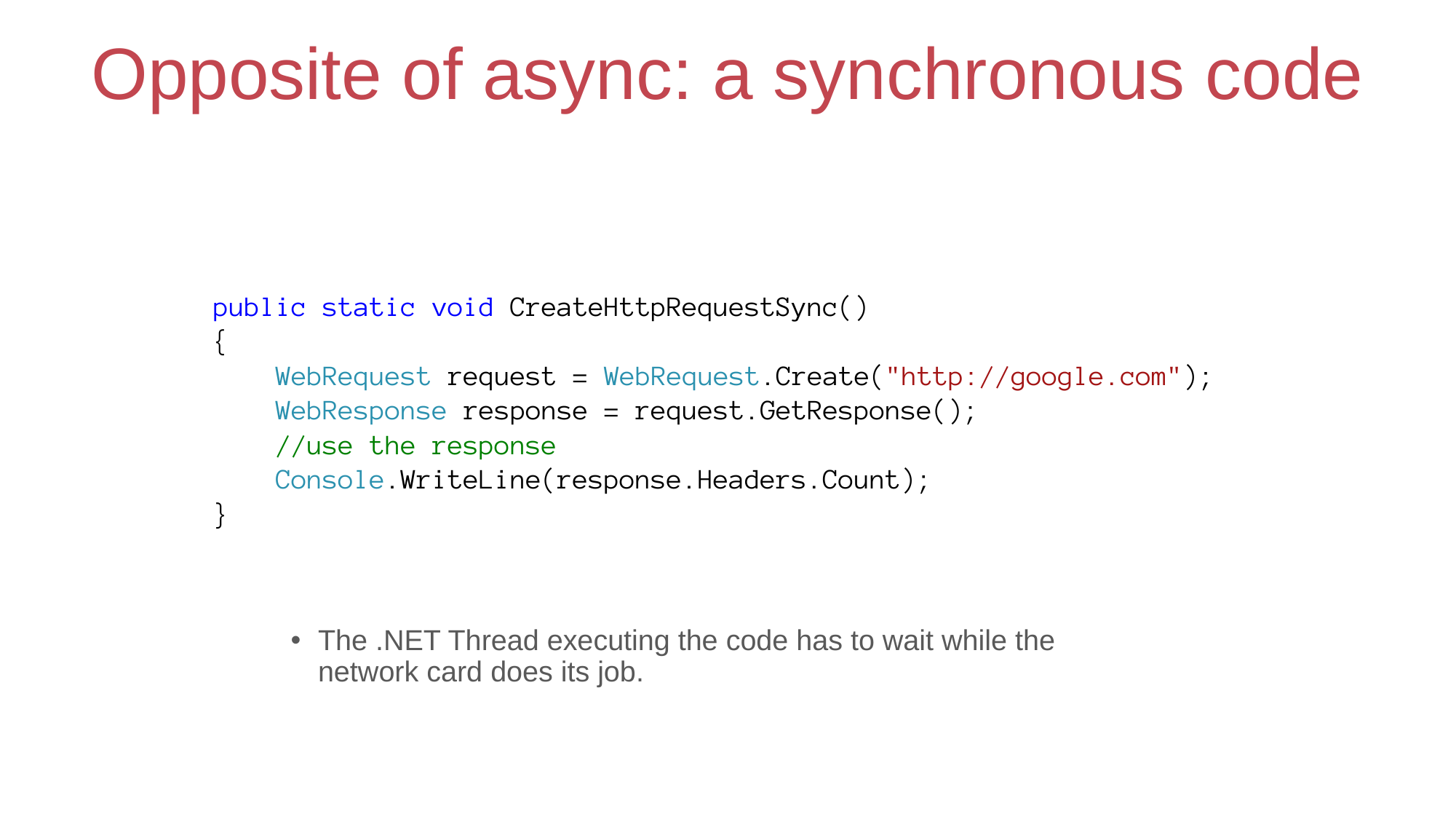

# Opposite of async: a synchronous code
public static void CreateHttpRequestSync()
{
    WebRequest request = WebRequest.Create("http://google.com");
    WebResponse response = request.GetResponse();
    //use the response
    Console.WriteLine(response.Headers.Count);
}
The .NET Thread executing the code has to wait while the network card does its job.